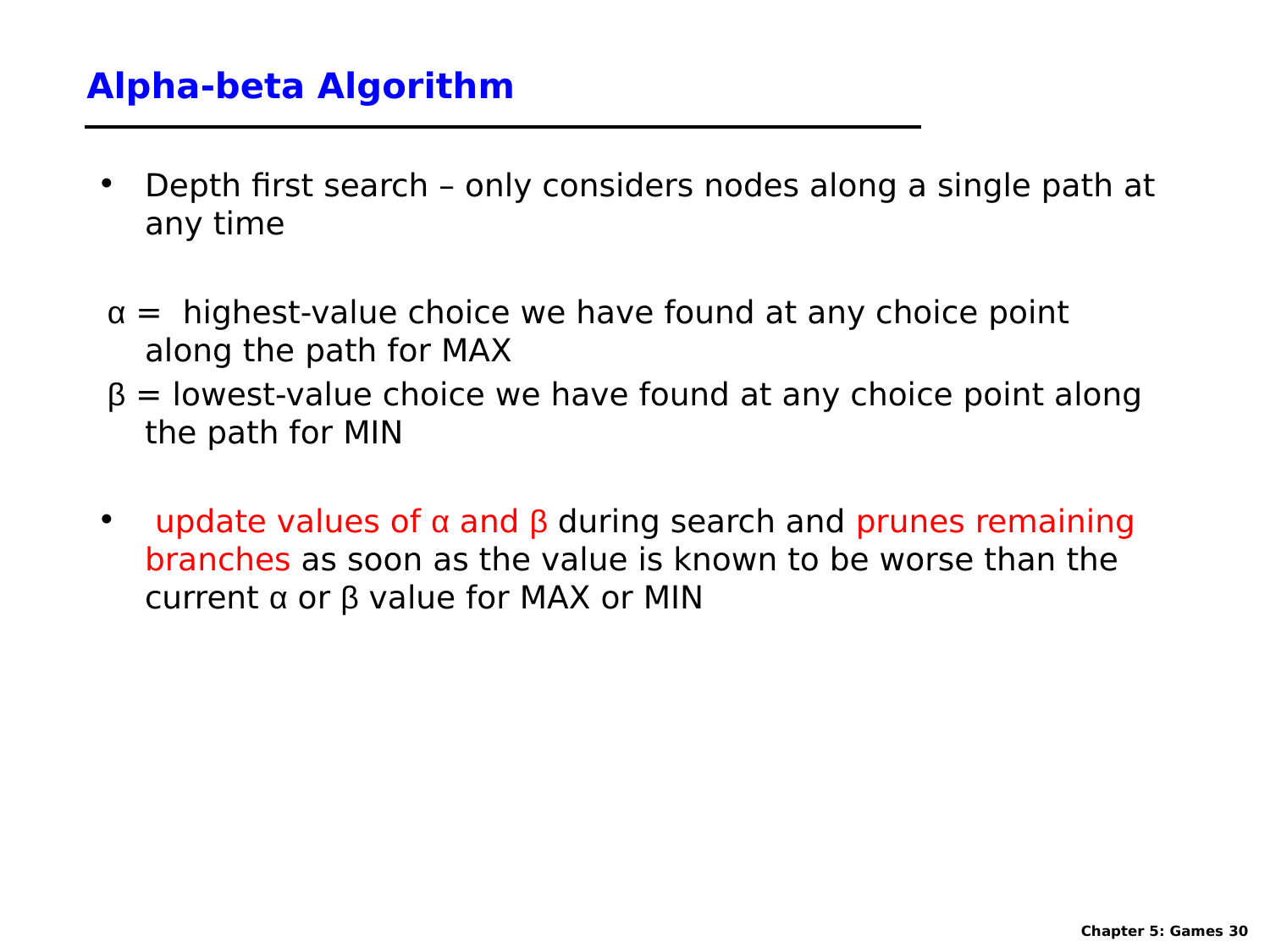

# Alpha-beta Algorithm
Depth first search – only considers nodes along a single path at any time

 α =  highest-value choice we have found at any choice point along the path for MAX
 β = lowest-value choice we have found at any choice point along the path for MIN

 update values of α and β during search and prunes remaining branches as soon as the value is known to be worse than the current α or β value for MAX or MIN